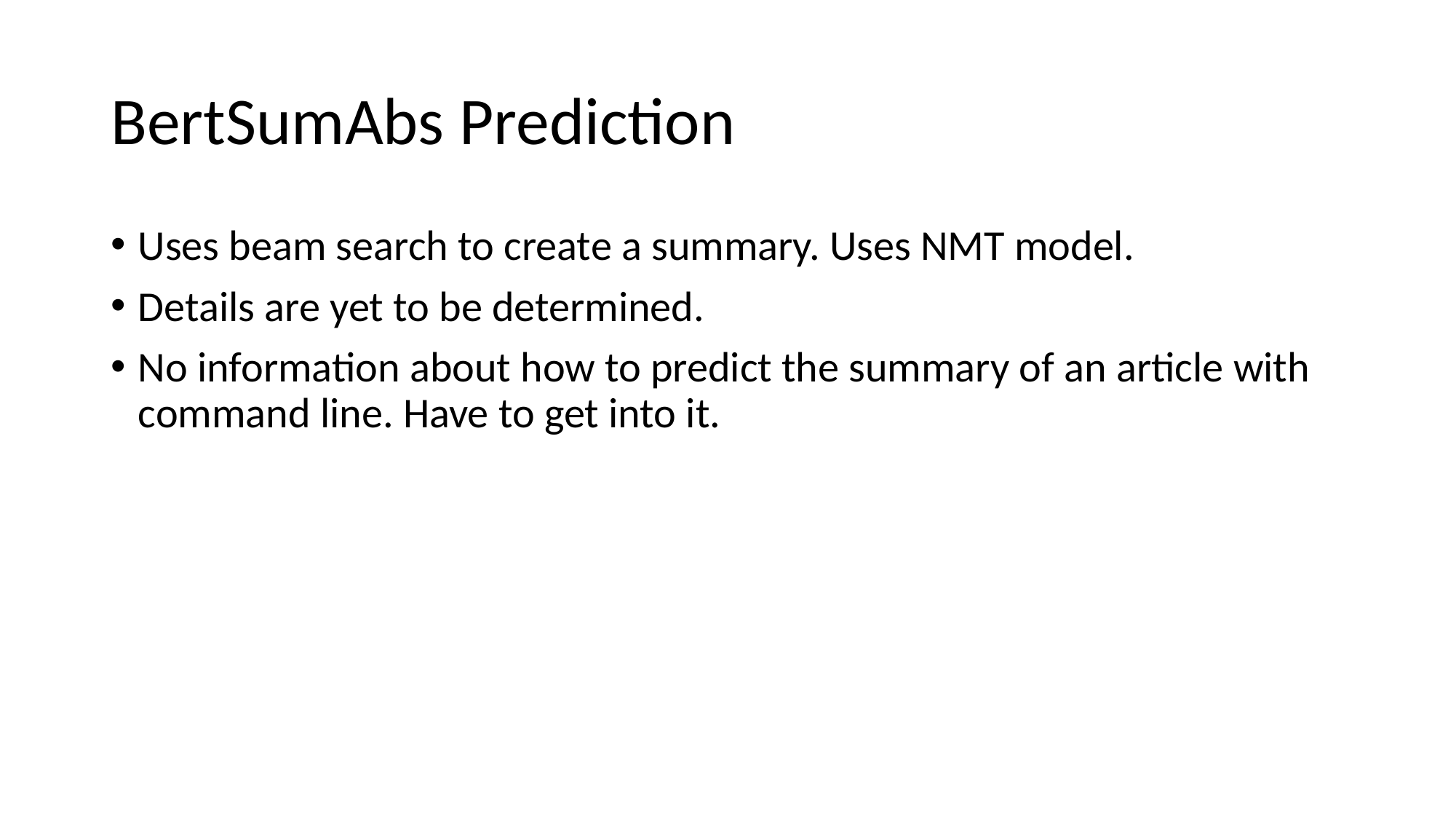

# BertSumAbs Prediction
Uses beam search to create a summary. Uses NMT model.
Details are yet to be determined.
No information about how to predict the summary of an article with command line. Have to get into it.